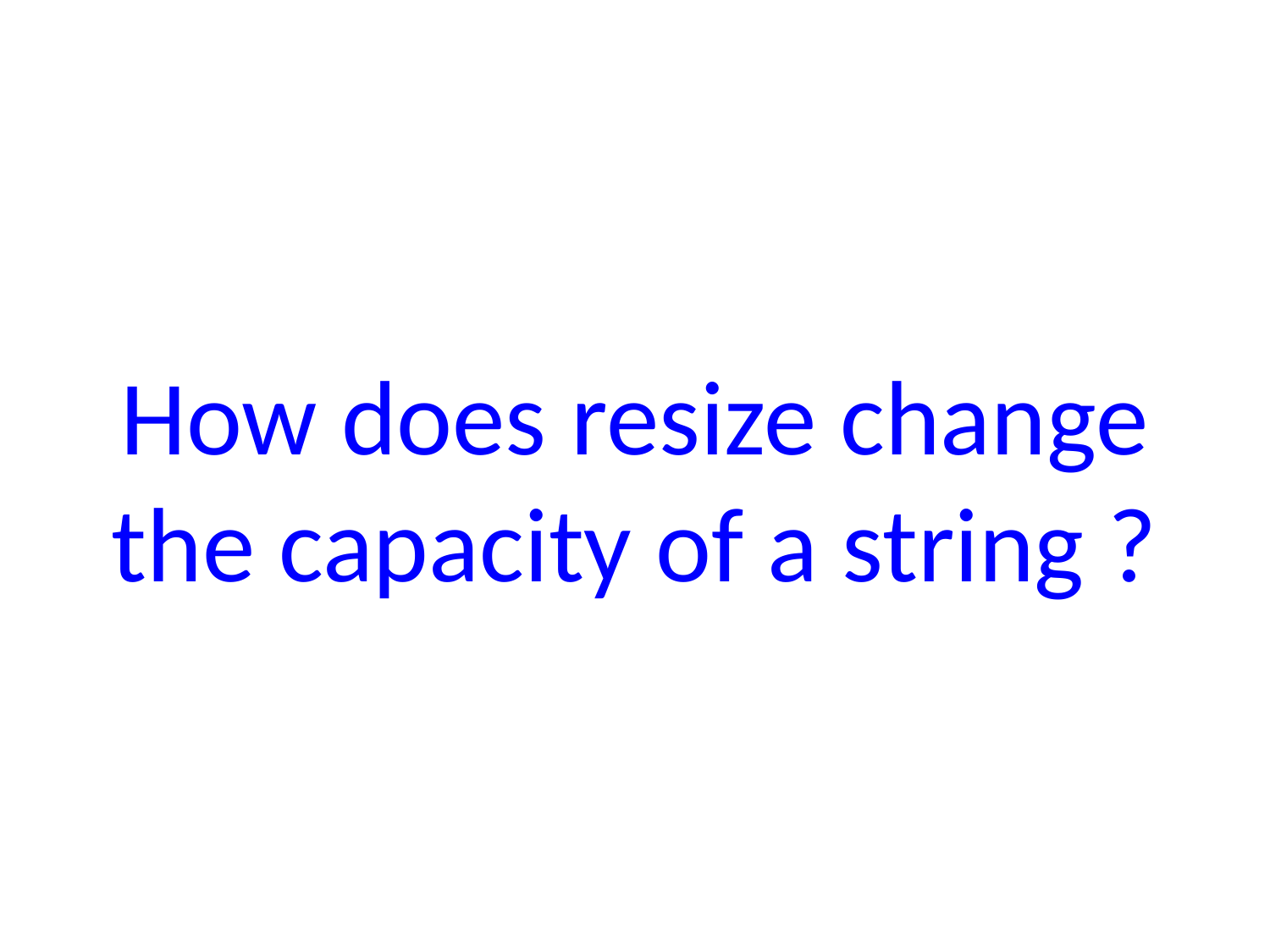

# How does resize change the capacity of a string ?